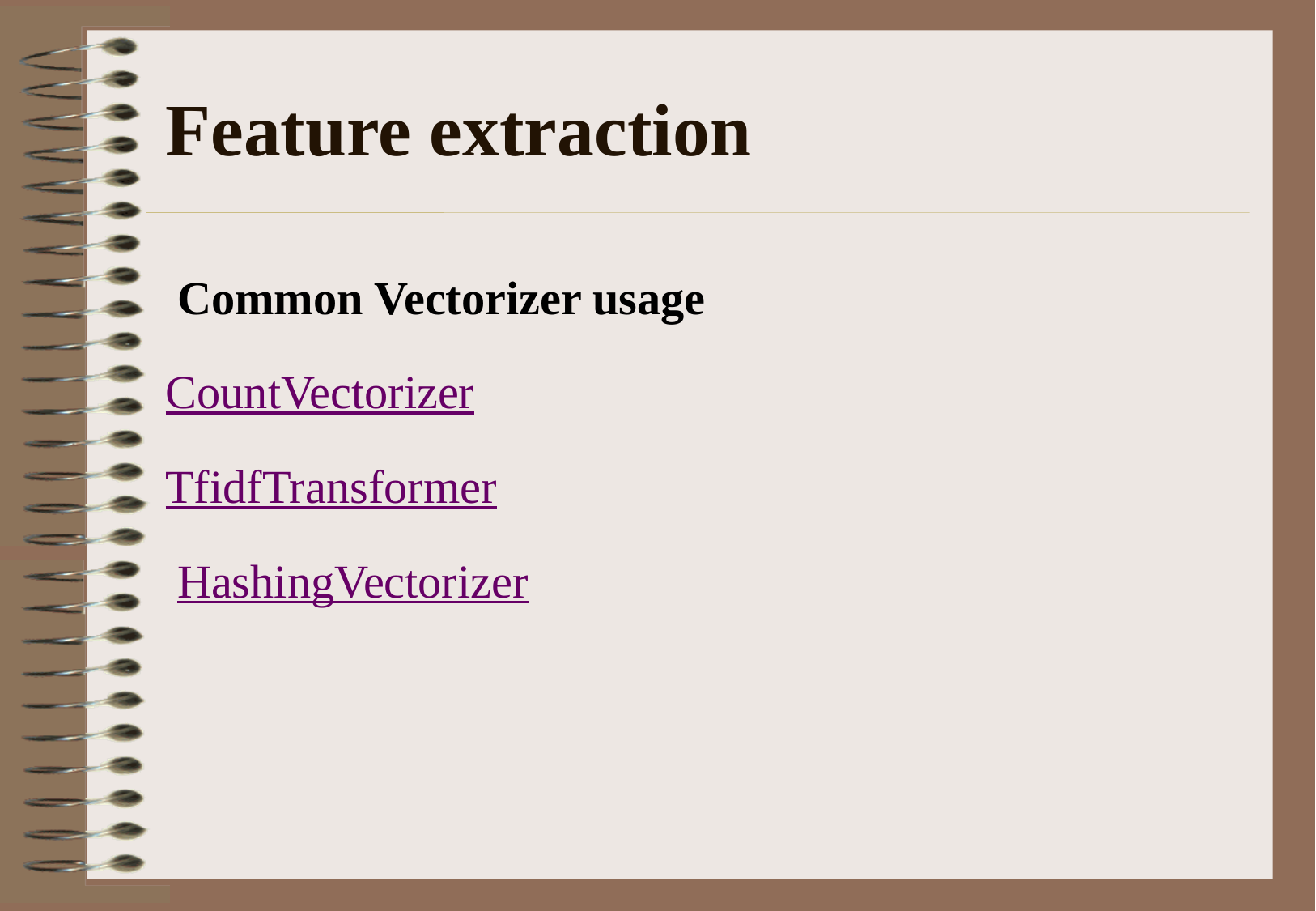

# Feature extraction
 Common Vectorizer usage
CountVectorizer
TfidfTransformer
 HashingVectorizer